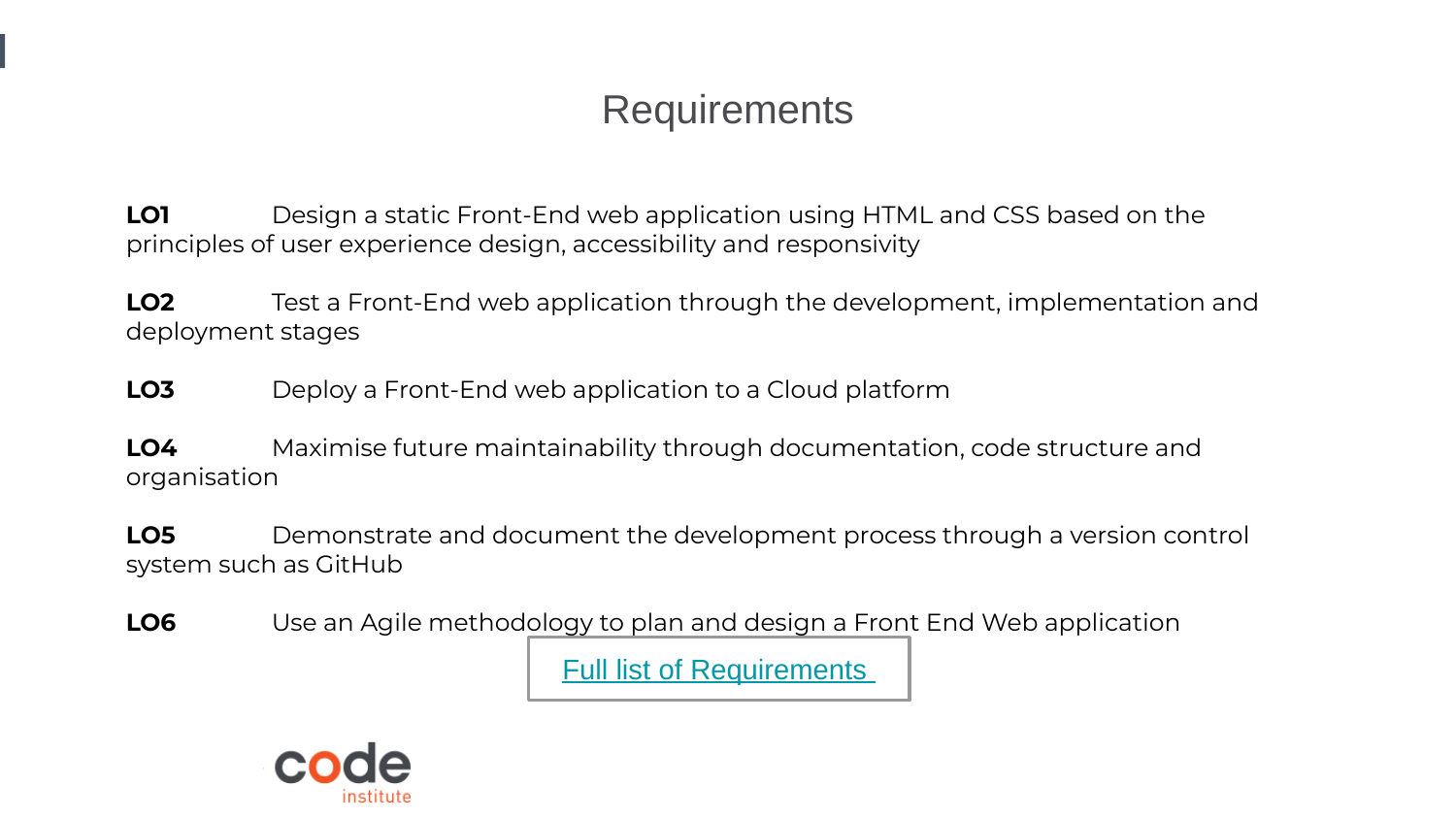

# Requirements
LO1	Design a static Front-End web application using HTML and CSS based on the principles of user experience design, accessibility and responsivity

LO2	Test a Front-End web application through the development, implementation and deployment stages

LO3	Deploy a Front-End web application to a Cloud platform

LO4	Maximise future maintainability through documentation, code structure and organisation

LO5	Demonstrate and document the development process through a version control system such as GitHub

LO6	Use an Agile methodology to plan and design a Front End Web application
Full list of Requirements